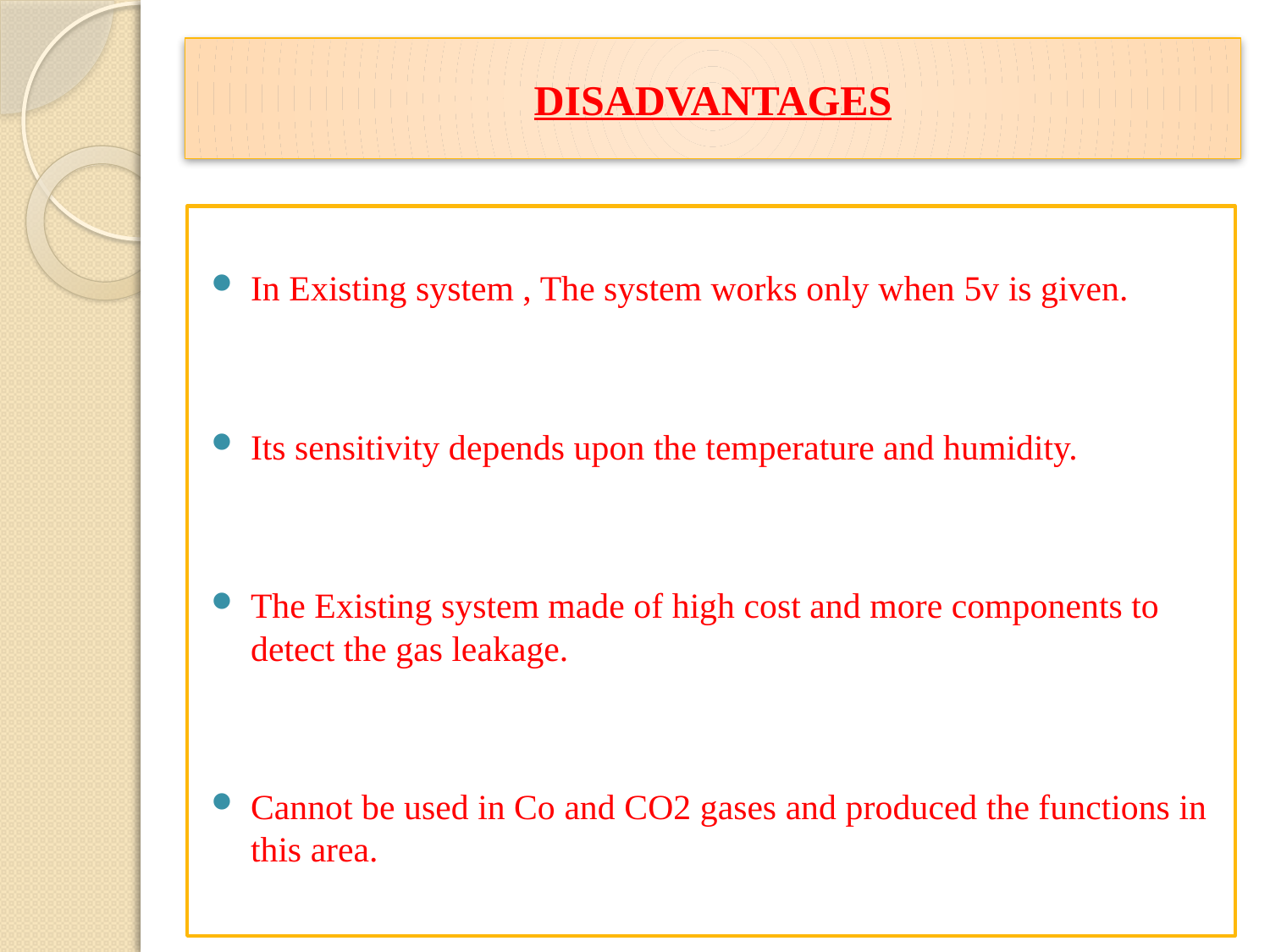

# DISADVANTAGES

In Existing system , The system works only when 5v is given.

Its sensitivity depends upon the temperature and humidity.

The Existing system made of high cost and more components to detect the gas leakage.

Cannot be used in Co and CO2 gases and produced the functions in this area.